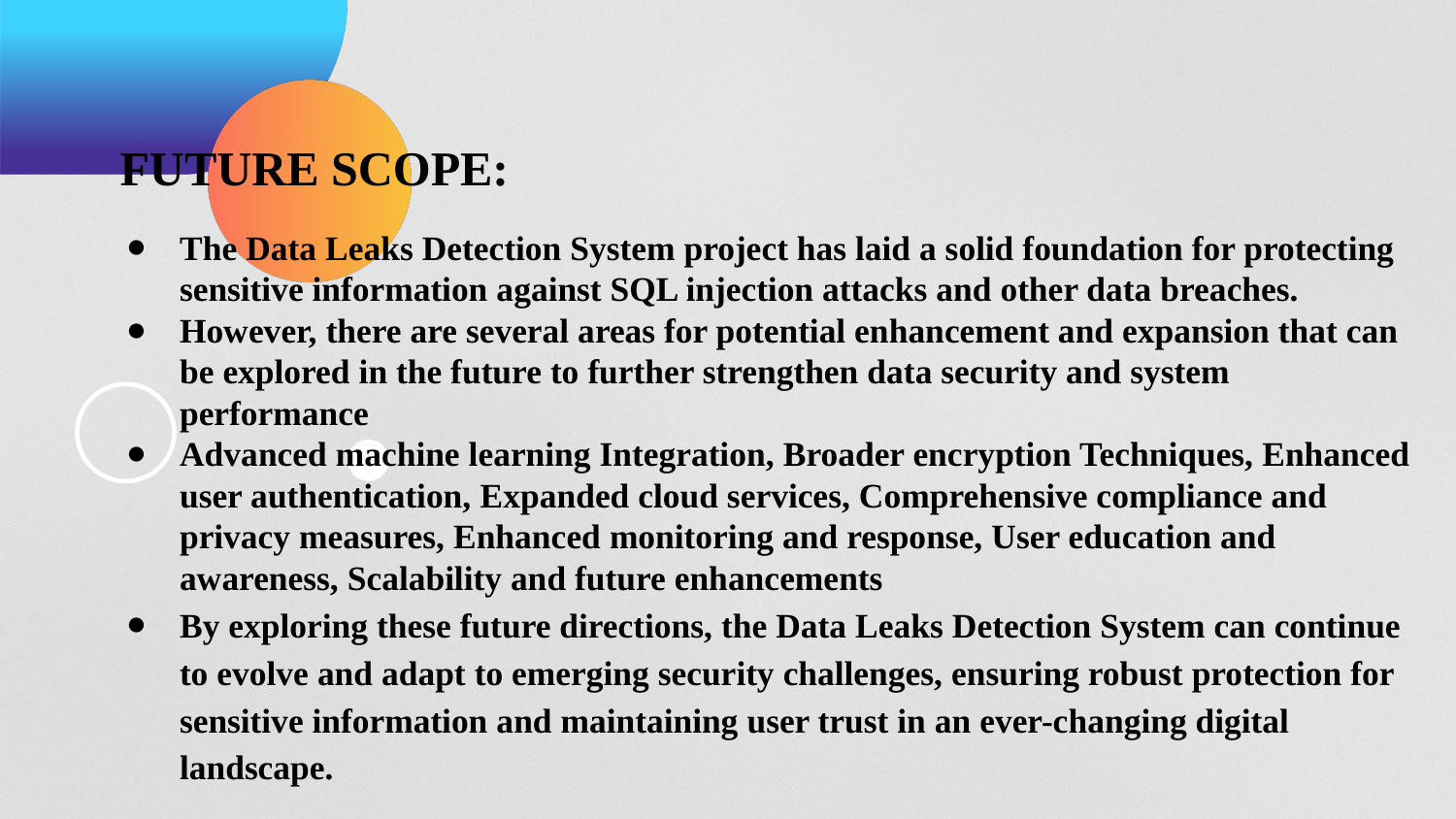

FUTURE SCOPE:
The Data Leaks Detection System project has laid a solid foundation for protecting sensitive information against SQL injection attacks and other data breaches.
However, there are several areas for potential enhancement and expansion that can be explored in the future to further strengthen data security and system performance
Advanced machine learning Integration, Broader encryption Techniques, Enhanced user authentication, Expanded cloud services, Comprehensive compliance and privacy measures, Enhanced monitoring and response, User education and awareness, Scalability and future enhancements
By exploring these future directions, the Data Leaks Detection System can continue to evolve and adapt to emerging security challenges, ensuring robust protection for sensitive information and maintaining user trust in an ever-changing digital landscape.